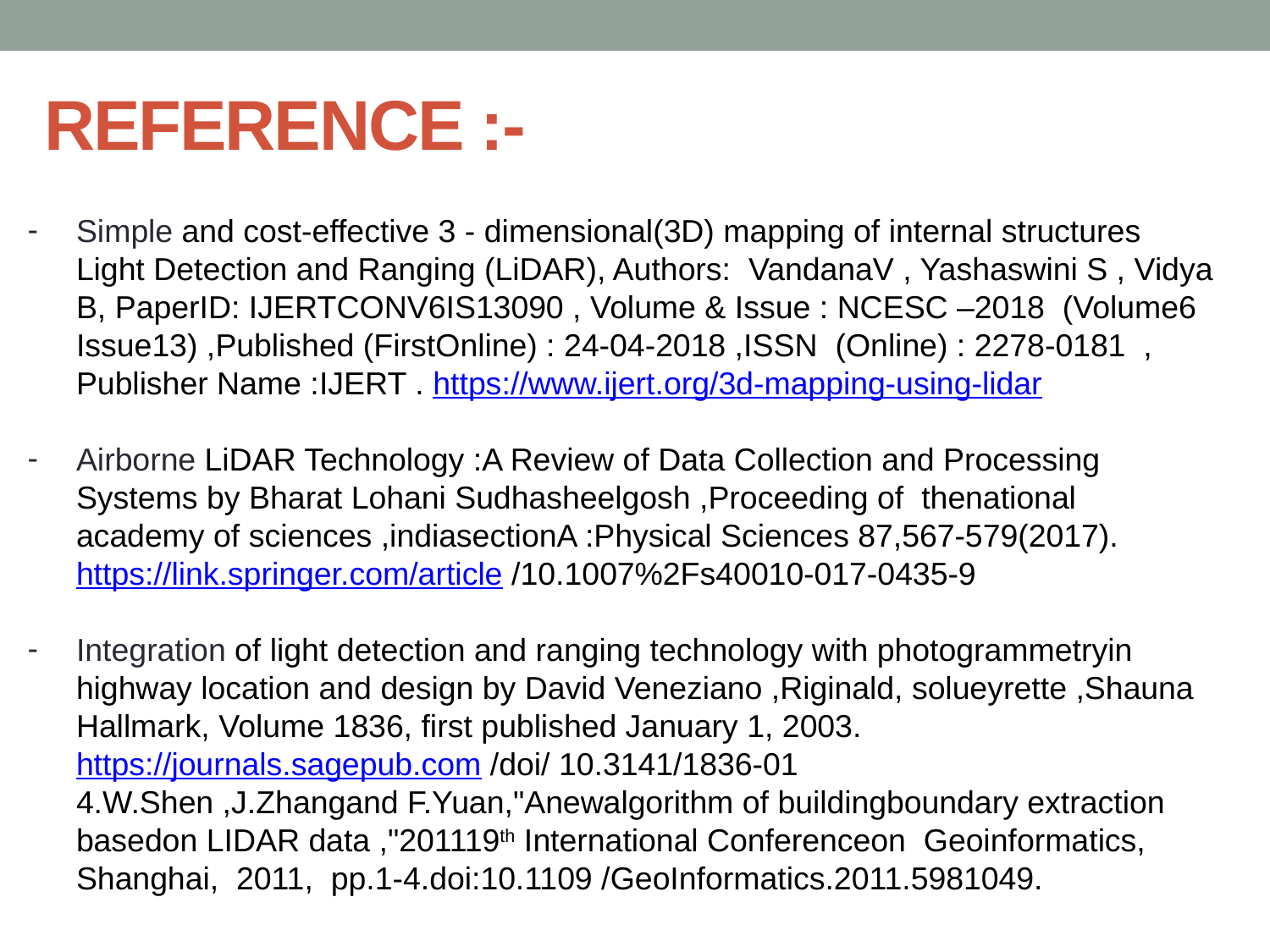

# REFERENCE :-
Simple and cost-effective 3 - dimensional(3D) mapping of internal structures
Light Detection and Ranging (LiDAR), Authors:  VandanaV , Yashaswini S , Vidya B, PaperID: IJERTCONV6IS13090 , Volume & Issue : NCESC –2018  (Volume6 Issue13) ,Published (FirstOnline) : 24-04-2018 ,ISSN  (Online) : 2278-0181  , Publisher Name :IJERT . https://www.ijert.org/3d-mapping-using-lidar

Airborne LiDAR Technology :A Review of Data Collection and Processing
Systems by Bharat Lohani Sudhasheelgosh ,Proceeding of  thenational
academy of sciences ,indiasectionA :Physical Sciences 87,567-579(2017).
https://link.springer.com/article /10.1007%2Fs40010-017-0435-9

Integration of light detection and ranging technology with photogrammetryin highway location and design by David Veneziano ,Riginald, solueyrette ,Shauna Hallmark, Volume 1836, first published January 1, 2003.  https://journals.sagepub.com /doi/ 10.3141/1836-01
4.W.Shen ,J.Zhangand F.Yuan,"Anewalgorithm of buildingboundary extraction basedon LIDAR data ,"201119th International Conferenceon  Geoinformatics,
Shanghai,  2011,  pp.1-4.doi:10.1109 /GeoInformatics.2011.5981049.